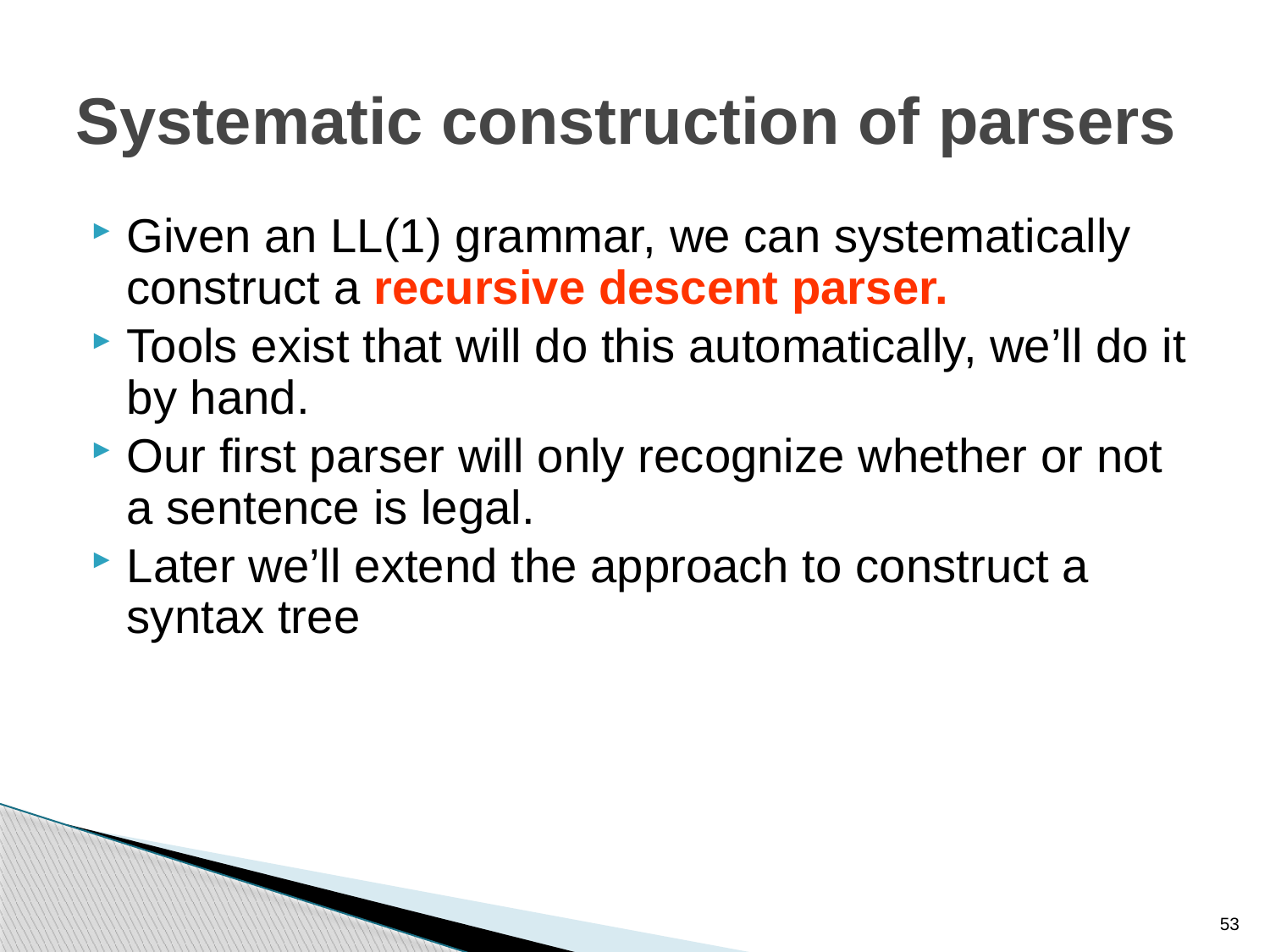

# Systematic construction of parsers
Given an LL(1) grammar, we can systematically construct a recursive descent parser.
Tools exist that will do this automatically, we’ll do it by hand.
Our first parser will only recognize whether or not a sentence is legal.
Later we’ll extend the approach to construct a syntax tree
53